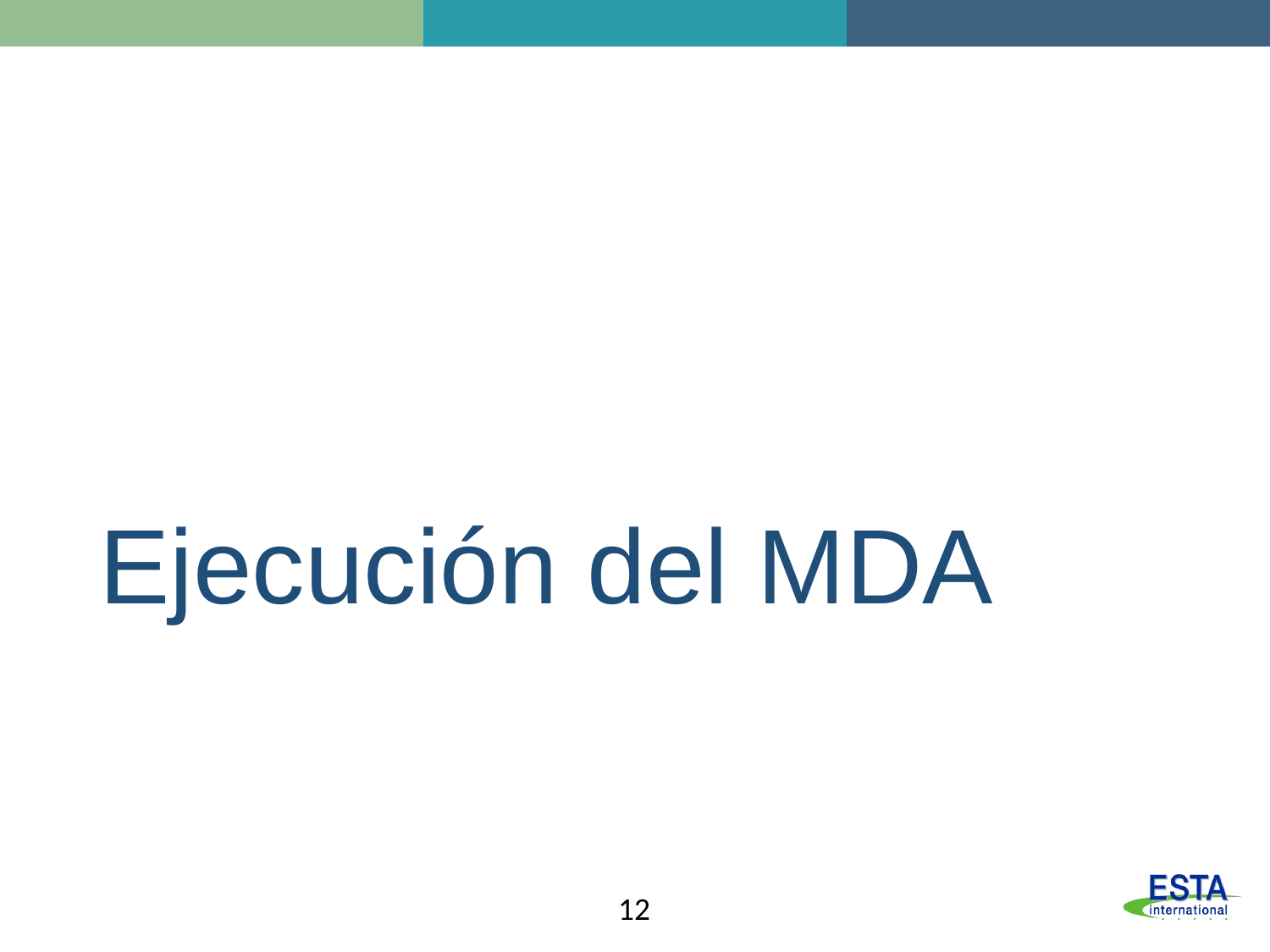

# Ejecución del MDA

Ejecución del MDA
12